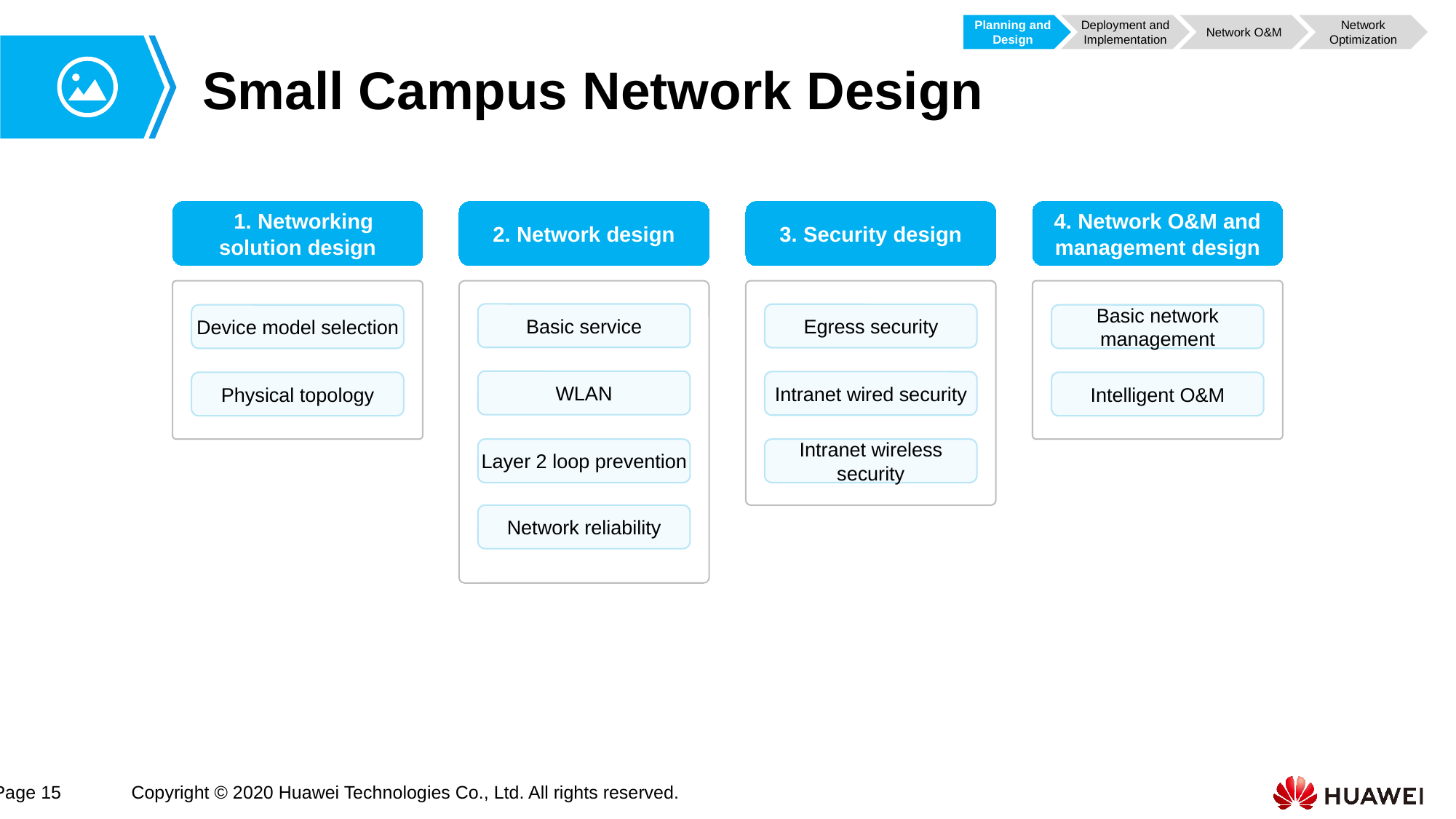

Planning and Design
Deployment and Implementation
Network O&M
Network Optimization
# Small Campus Network Design
  1. Networking solution design
2. Network design
3. Security design
4. Network O&M and management design

Basic service
Egress security
Device model selection
Basic network management
WLAN
Intranet wired security
Physical topology
Intelligent O&M
Layer 2 loop prevention
Intranet wireless security
Network reliability